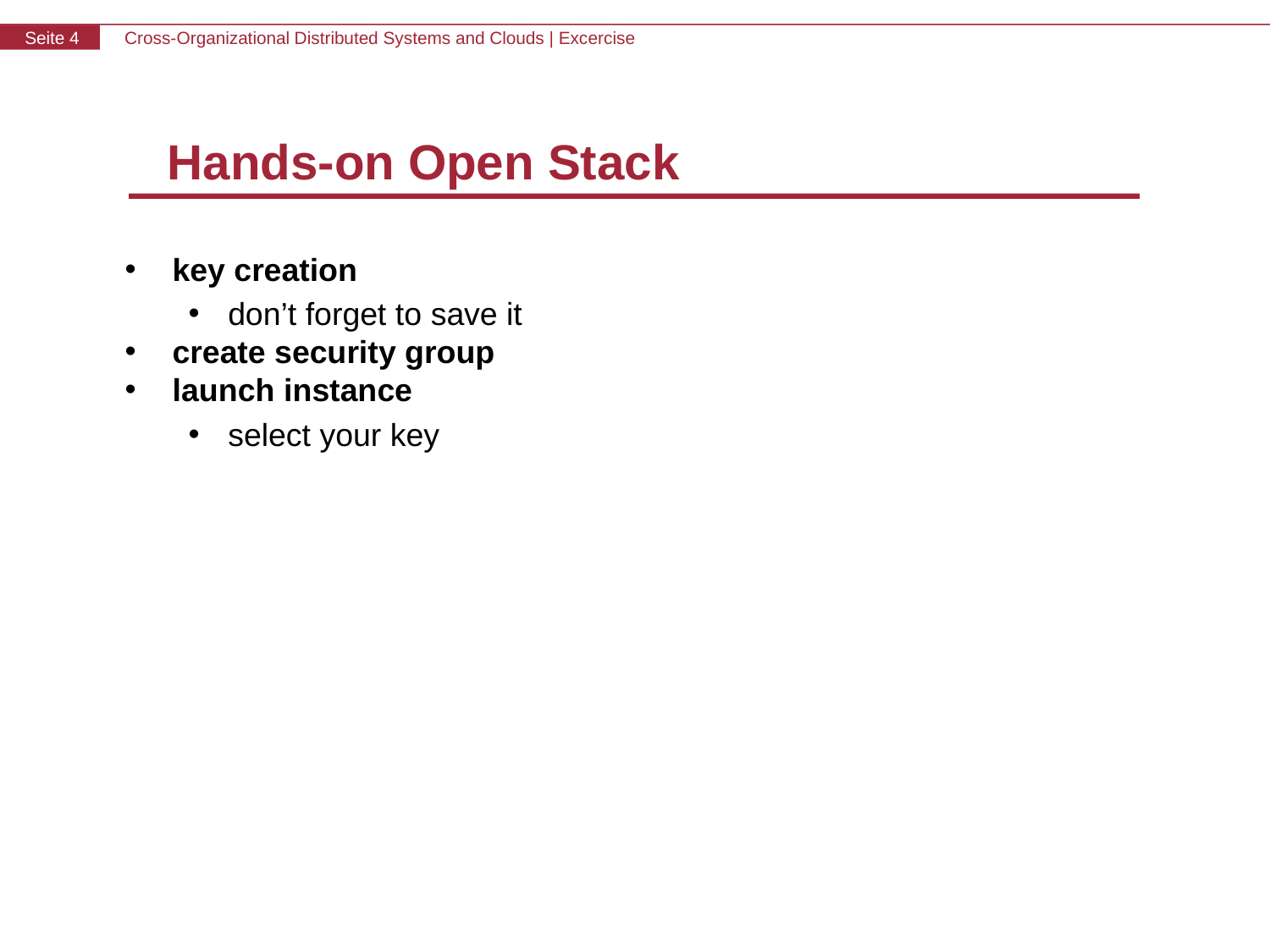

Hands-on Open Stack
key creation
don’t forget to save it
create security group
launch instance
select your key